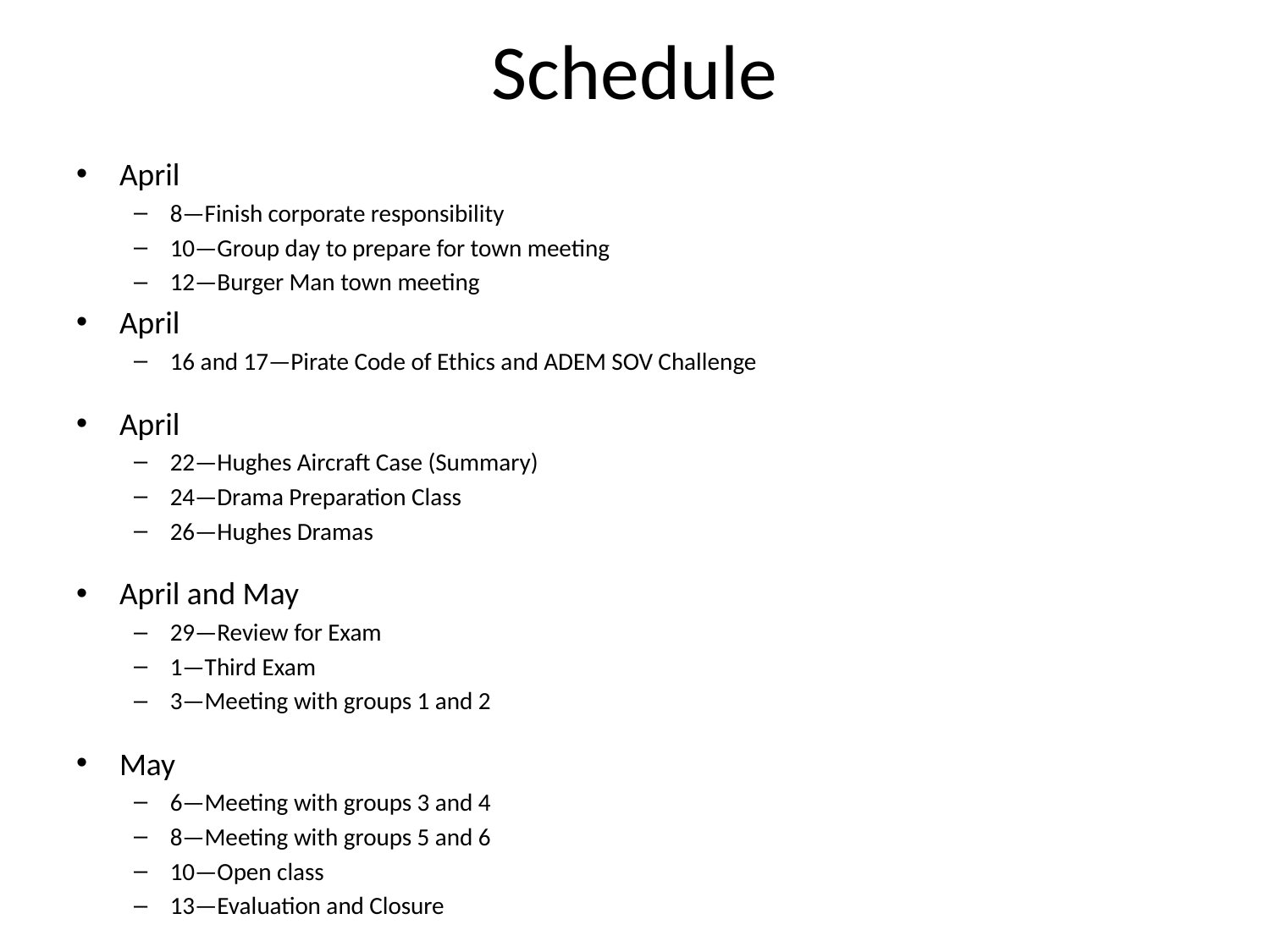

# Schedule
April
8—Finish corporate responsibility
10—Group day to prepare for town meeting
12—Burger Man town meeting
April
16 and 17—Pirate Code of Ethics and ADEM SOV Challenge

April
22—Hughes Aircraft Case (Summary)
24—Drama Preparation Class
26—Hughes Dramas

April and May
29—Review for Exam
1—Third Exam
3—Meeting with groups 1 and 2

May
6—Meeting with groups 3 and 4
8—Meeting with groups 5 and 6
10—Open class
13—Evaluation and Closure